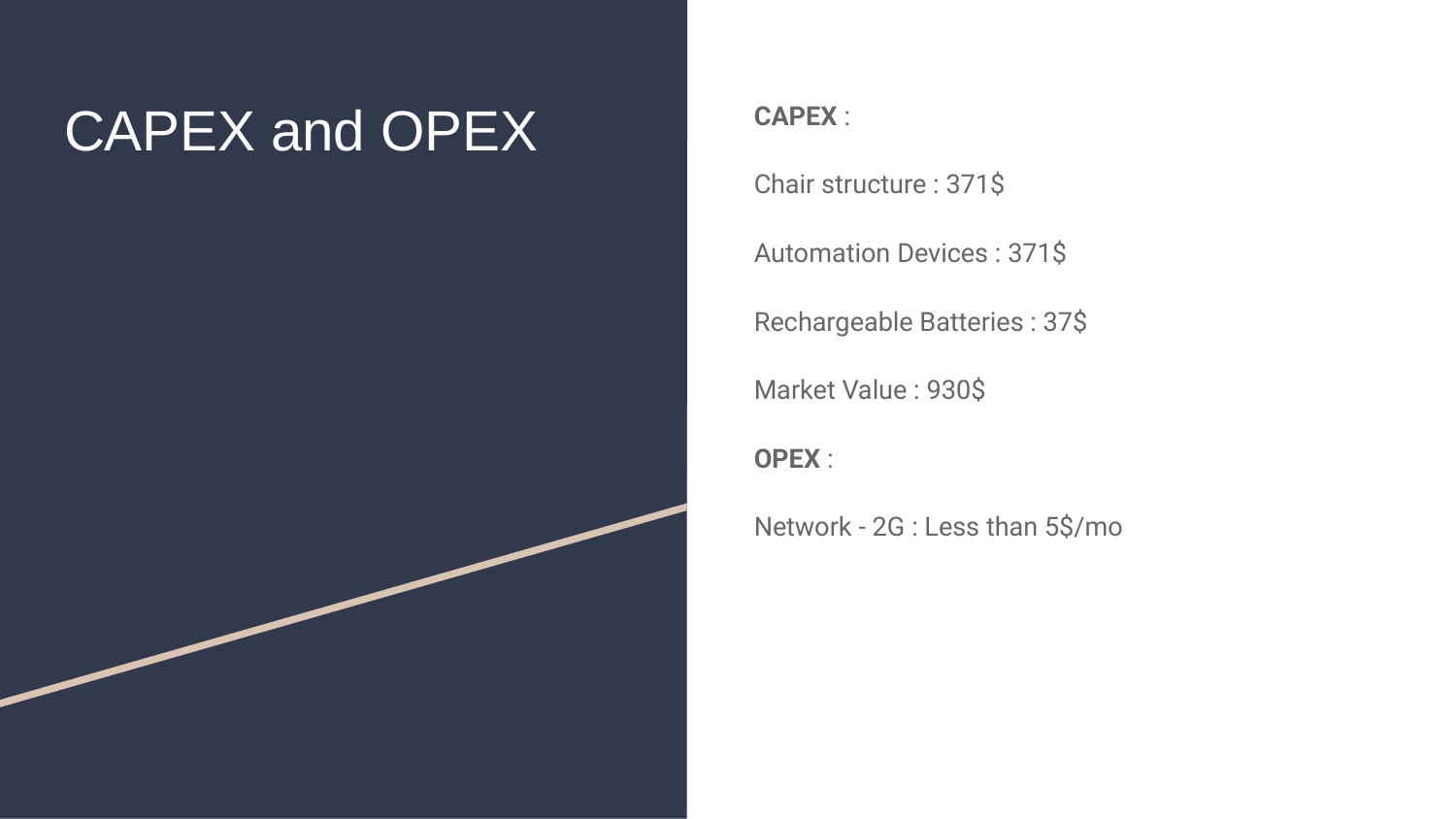

# CAPEX and OPEX
CAPEX :
Chair structure : 371$
Automation Devices : 371$
Rechargeable Batteries : 37$
Market Value : 930$
OPEX :
Network - 2G : Less than 5$/mo